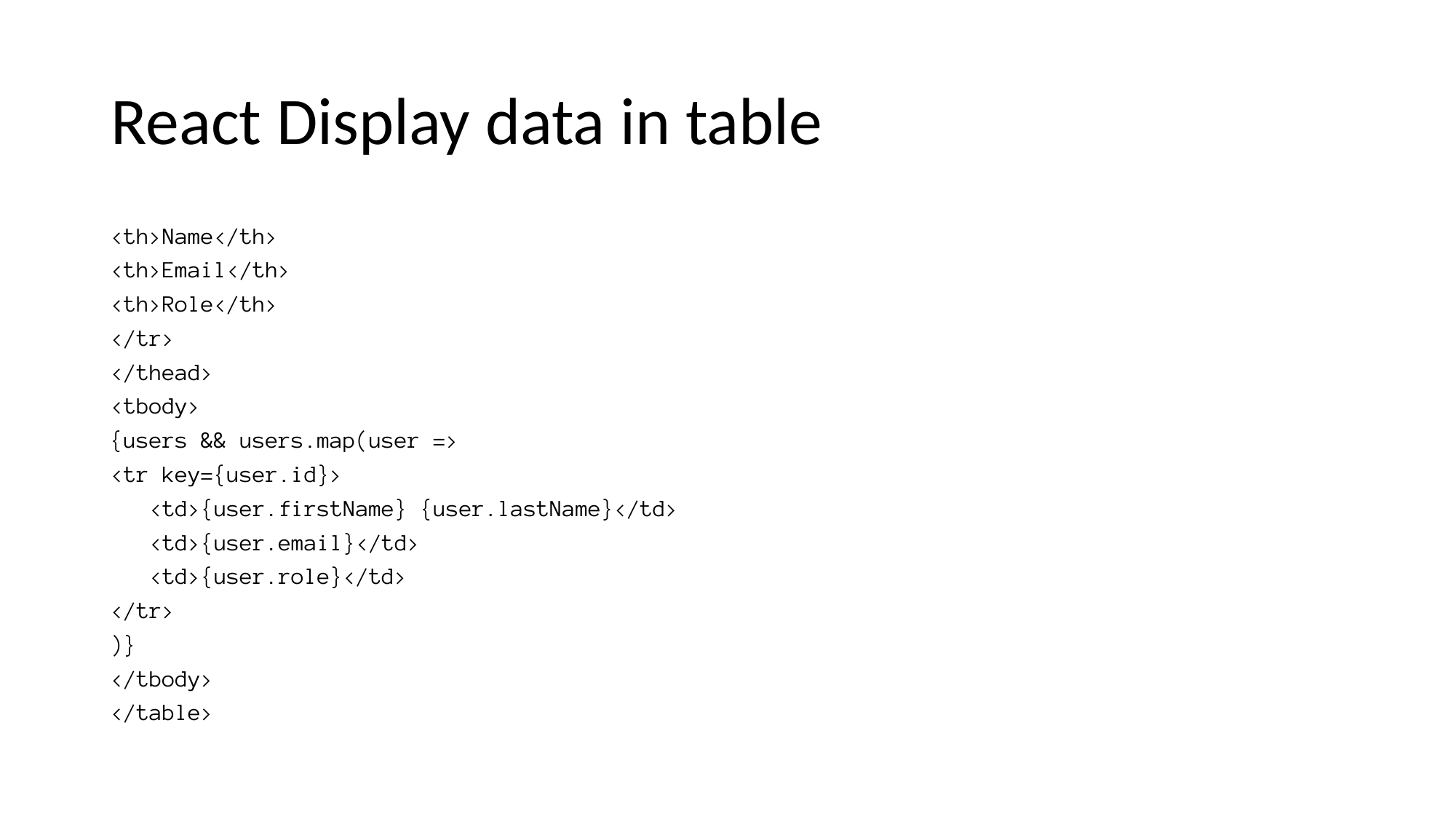

# React Display data in table
<th>Name</th>
<th>Email</th>
<th>Role</th>
</tr>
</thead>
<tbody>
{users && users.map(user =>
<tr key={user.id}>
   <td>{user.firstName} {user.lastName}</td>
   <td>{user.email}</td>
   <td>{user.role}</td>
</tr>
)}
</tbody>
</table>